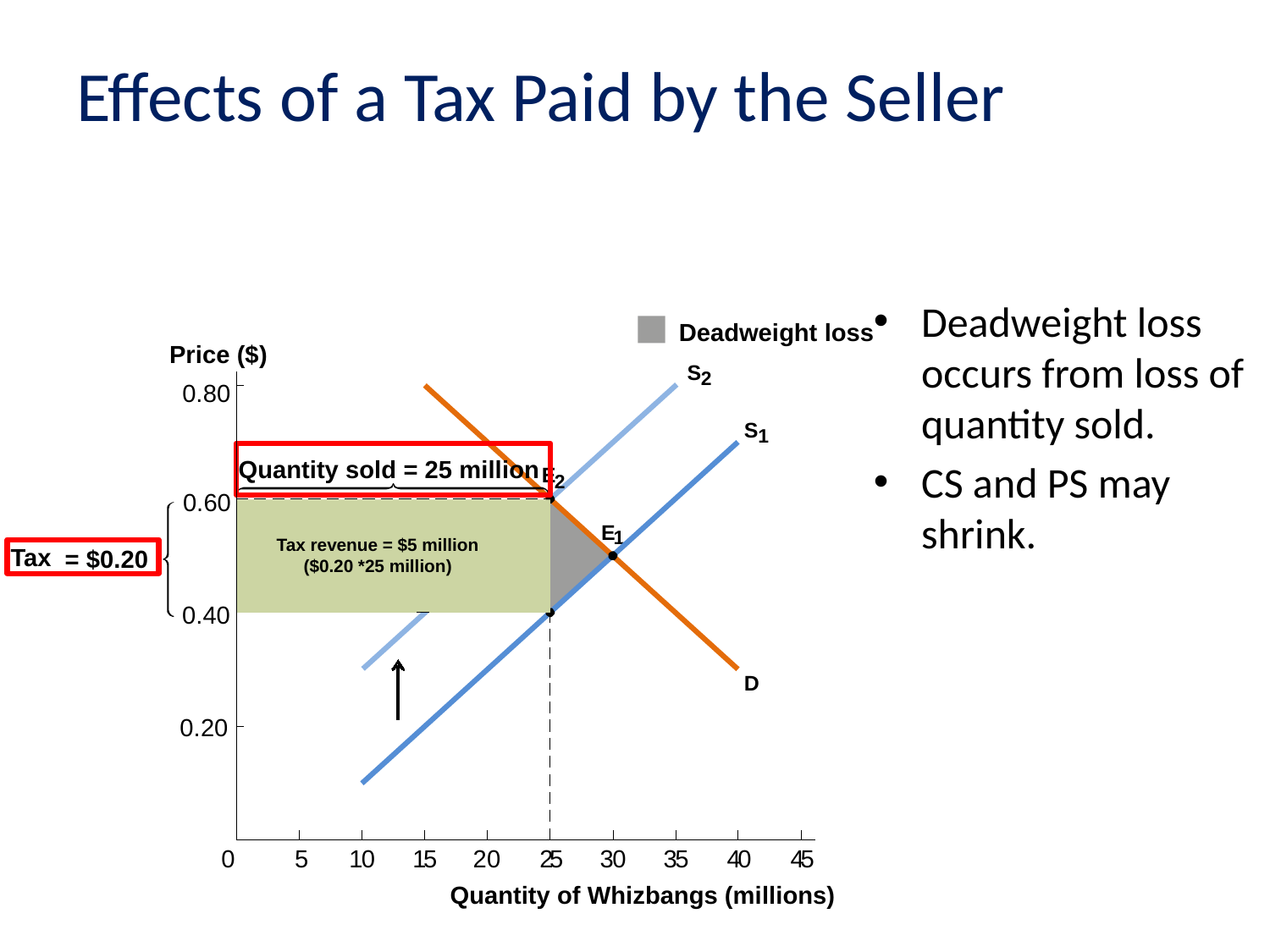

# Effects of a Tax Paid by the Seller

Deadweight loss occurs from loss of quantity sold.
CS and PS may shrink.

Deadweight loss
Price ($)
S
2

0.80

S
1

Quantity sold = 25 million
E
2

0.60

E

1
Tax revenue = $5 million
($0.20 *25 million)

Tax
 = $0.20

0.40

D

0.20

0
5
1
0
1
5
2
0
2
5
3
0
3
5
4
0
4
5
Quantity of Whizbangs (millions)